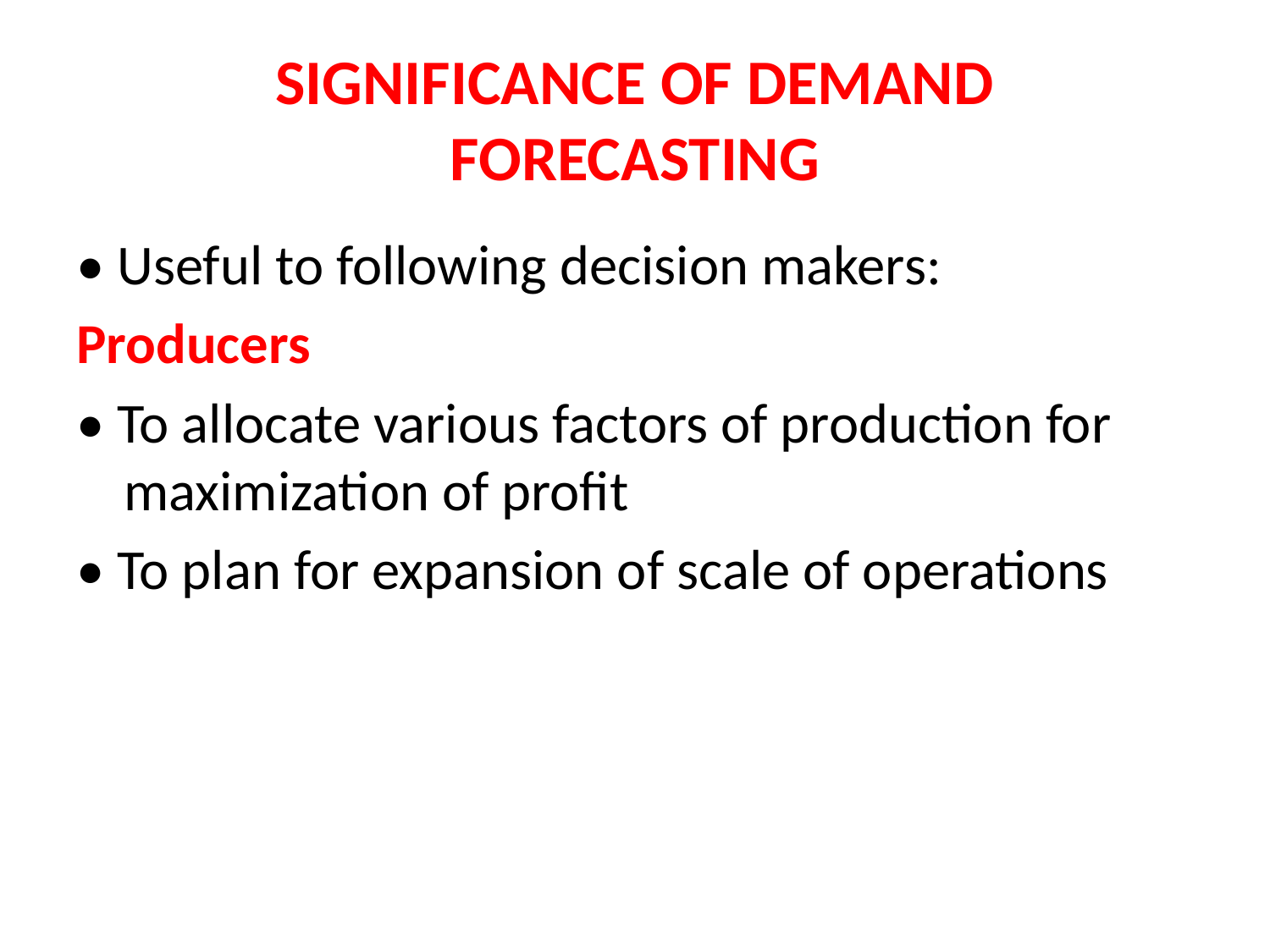

# SIGNIFICANCE OF DEMAND FORECASTING
• Useful to following decision makers:
Producers
• To allocate various factors of production for maximization of profit
• To plan for expansion of scale of operations